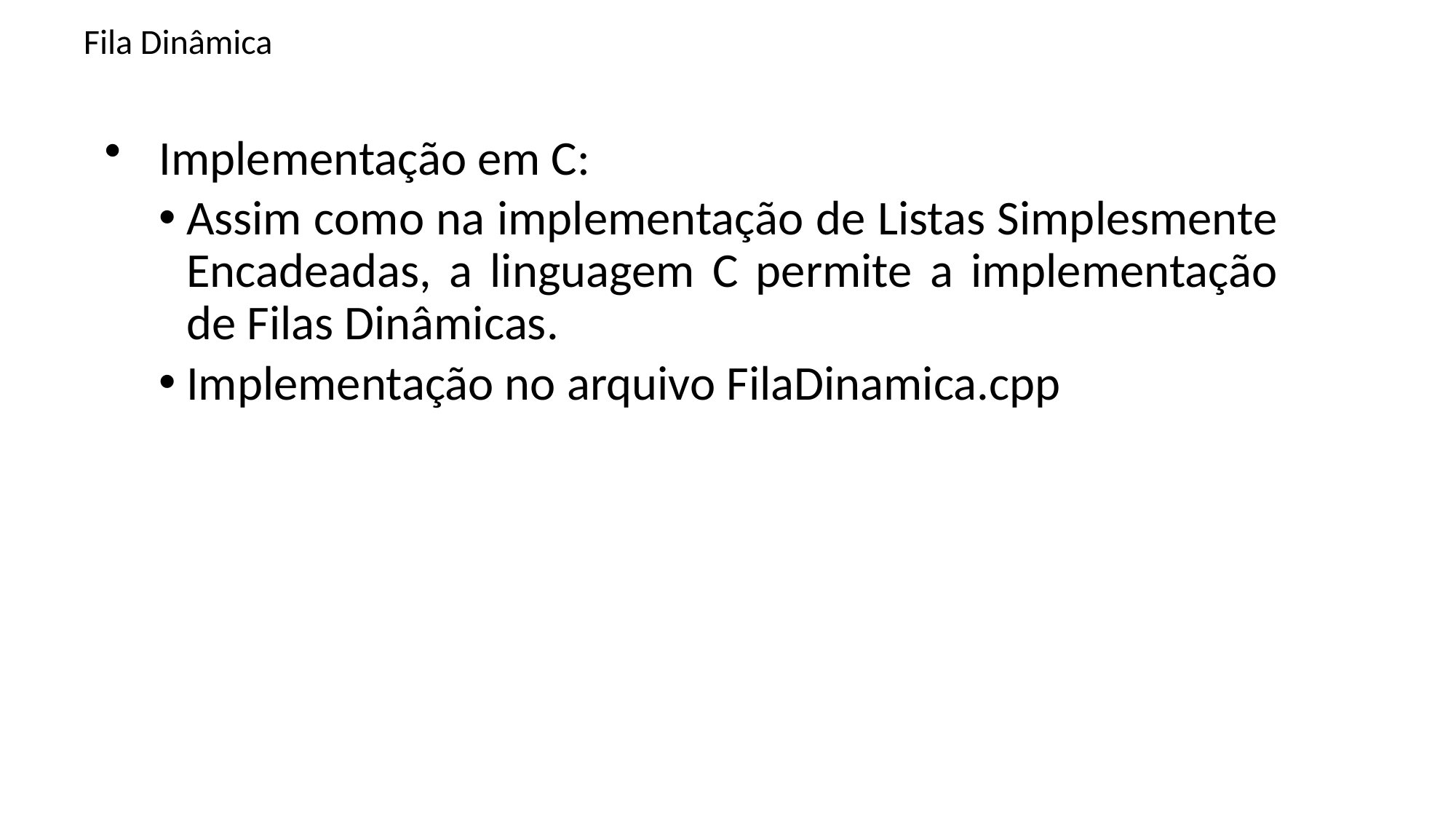

# Fila Dinâmica
Implementação em C:
Assim como na implementação de Listas Simplesmente Encadeadas, a linguagem C permite a implementação de Filas Dinâmicas.
Implementação no arquivo FilaDinamica.cpp